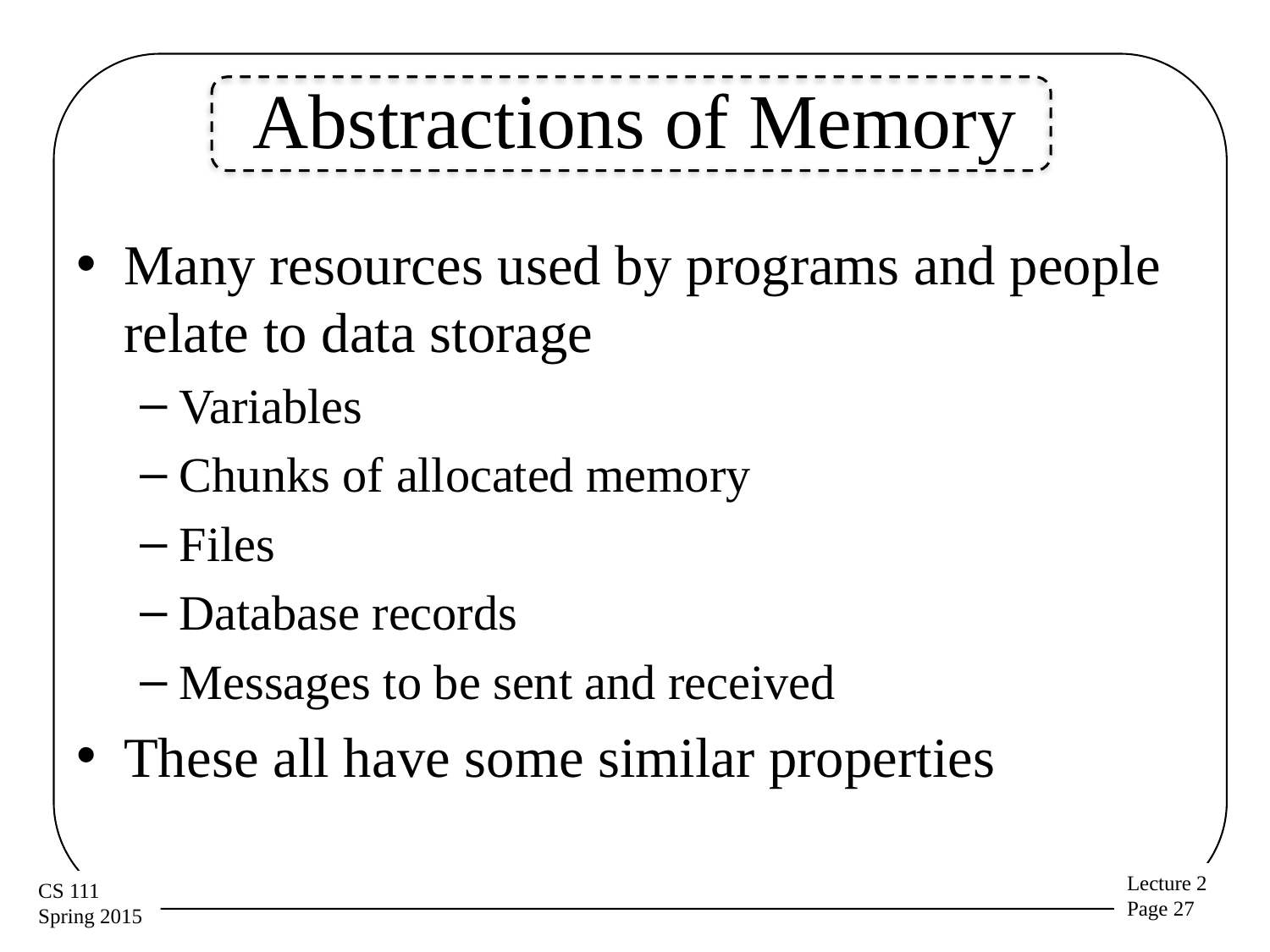

# Abstractions of Memory

Many resources used by programs and people relate to data storage
Variables
Chunks of allocated memory
Files
Database records
Messages to be sent and received
These all have some similar properties